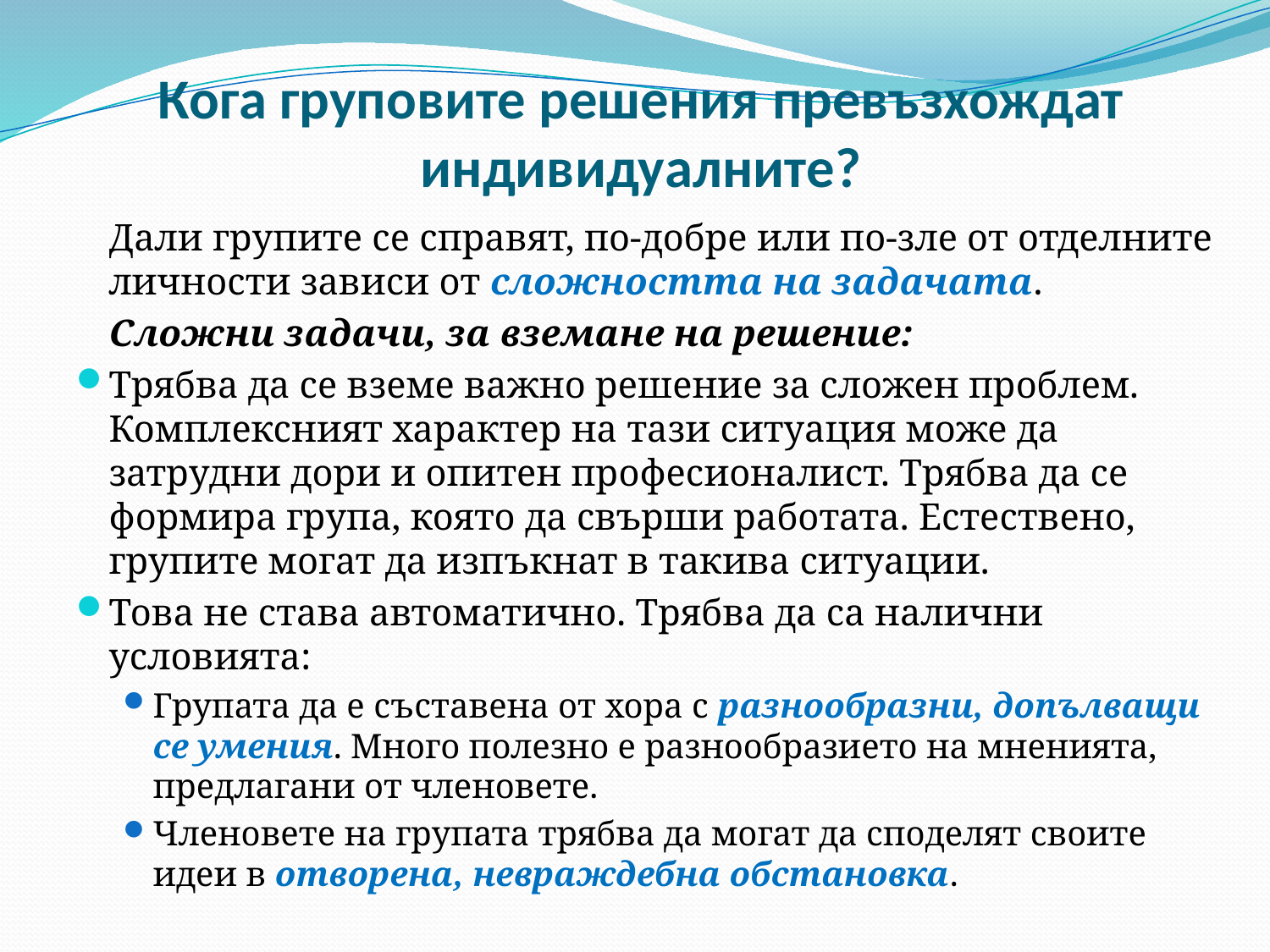

# Кога груповите решения превъзхождат индивидуалните?
	Дали групите се справят, по-добре или по-зле от отделните личности зависи от сложността на задачата.
	Сложни задачи, за вземане на решение:
Трябва да се вземе важно решение за сложен проблем. Комплексният характер на тази ситуация може да затрудни дори и опитен професионалист. Трябва да се формира група, която да свърши работата. Естествено, групите могат да изпъкнат в такива ситуации.
Това не става автоматично. Трябва да са налични условията:
Групата да е съставена от хора с разнообразни, допълващи се умения. Много полезно е разнообразието на мненията, предлагани от членовете.
Членовете на групата трябва да могат да споделят своите идеи в отворена, невраждебна обстановка.